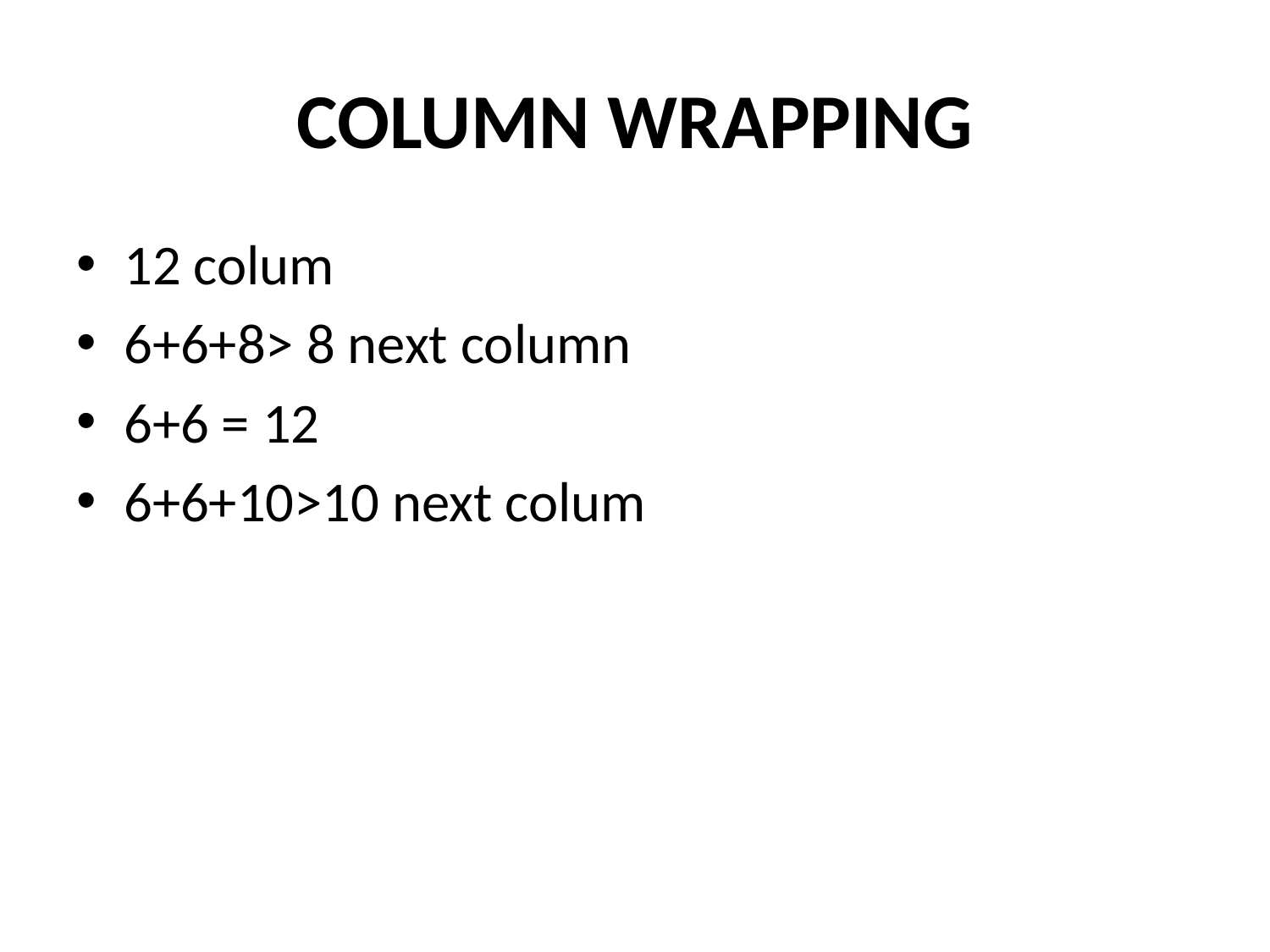

# COLUMN WRAPPING
12 colum
6+6+8> 8 next column
6+6 = 12
6+6+10>10 next colum